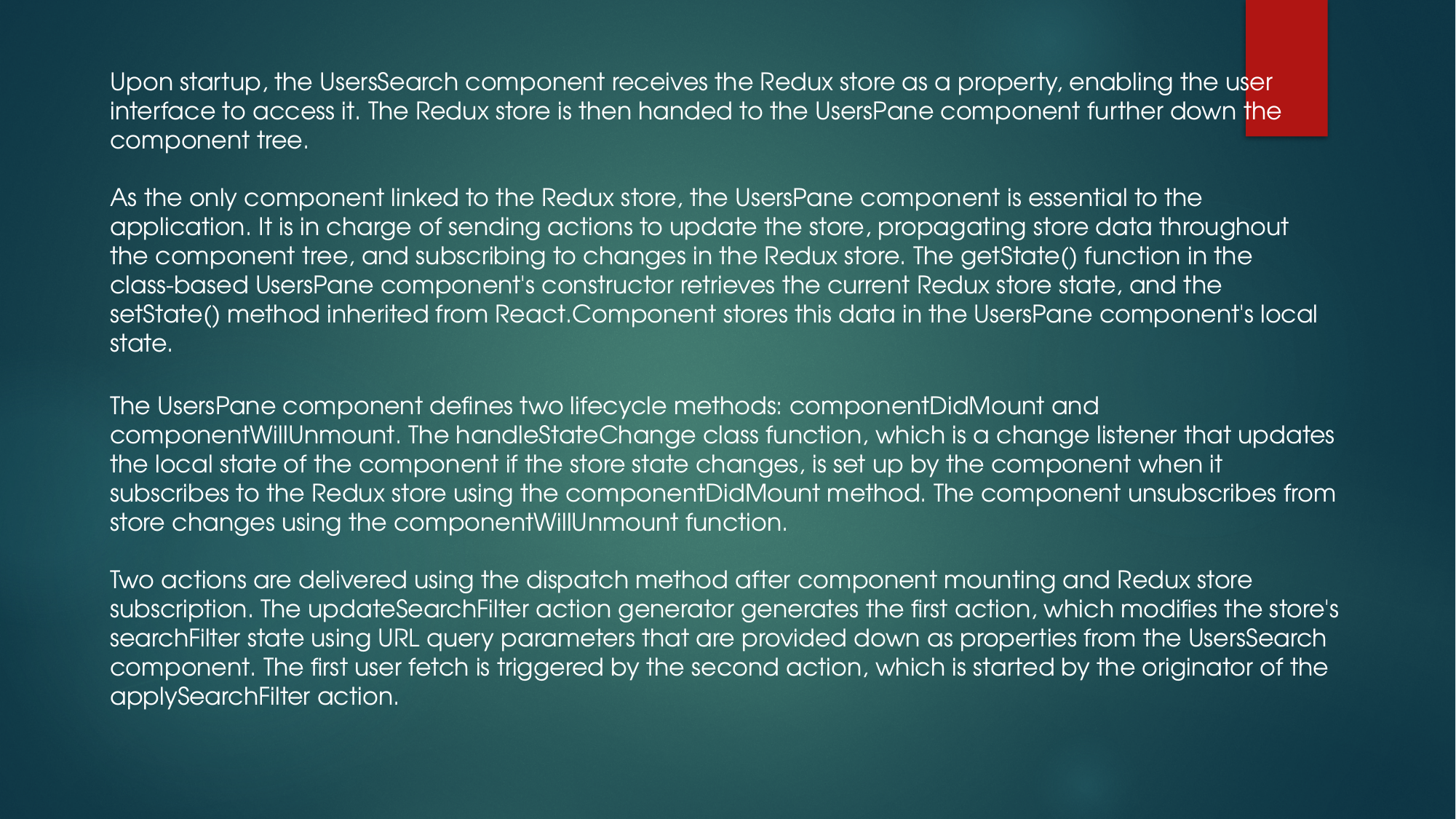

Upon startup, the UsersSearch component receives the Redux store as a property, enabling the user interface to access it. The Redux store is then handed to the UsersPane component further down the component tree.

As the only component linked to the Redux store, the UsersPane component is essential to the application. It is in charge of sending actions to update the store, propagating store data throughout the component tree, and subscribing to changes in the Redux store. The getState() function in the class-based UsersPane component's constructor retrieves the current Redux store state, and the setState() method inherited from React.Component stores this data in the UsersPane component's local state.
The UsersPane component defines two lifecycle methods: componentDidMount and componentWillUnmount. The handleStateChange class function, which is a change listener that updates the local state of the component if the store state changes, is set up by the component when it subscribes to the Redux store using the componentDidMount method. The component unsubscribes from store changes using the componentWillUnmount function.

Two actions are delivered using the dispatch method after component mounting and Redux store subscription. The updateSearchFilter action generator generates the first action, which modifies the store's searchFilter state using URL query parameters that are provided down as properties from the UsersSearch component. The first user fetch is triggered by the second action, which is started by the originator of the applySearchFilter action.